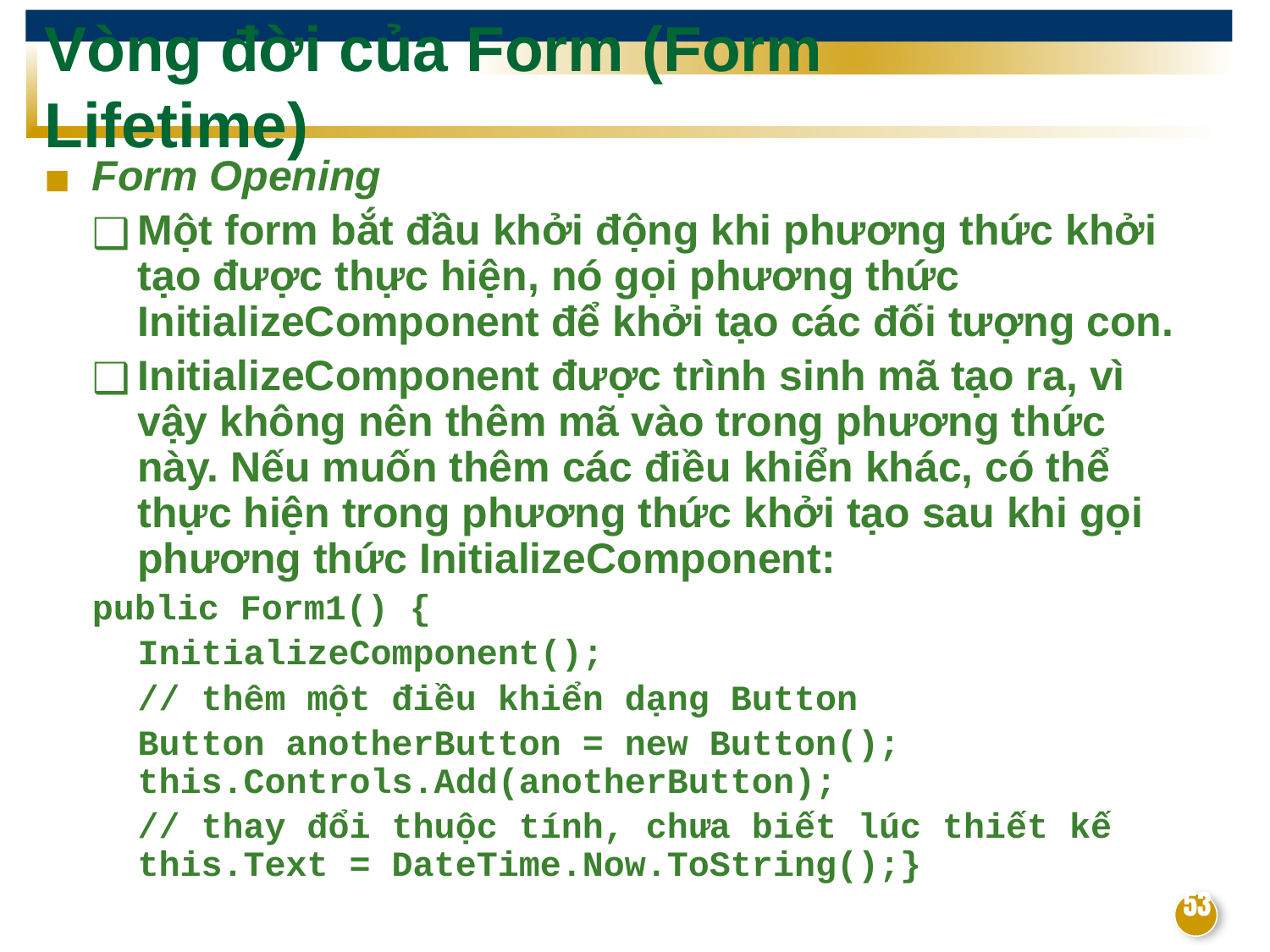

# Vòng đời của Form (Form Lifetime)
Form Opening
Một form bắt đầu khởi động khi phương thức khởi tạo được thực hiện, nó gọi phương thức InitializeComponent để khởi tạo các đối tượng con.
InitializeComponent được trình sinh mã tạo ra, vì vậy không nên thêm mã vào trong phương thức này. Nếu muốn thêm các điều khiển khác, có thể thực hiện trong phương thức khởi tạo sau khi gọi phương thức InitializeComponent:
public Form1() {
	InitializeComponent();
	// thêm một điều khiển dạng Button
	Button anotherButton = new Button();   this.Controls.Add(anotherButton);
	// thay đổi thuộc tính, chưa biết lúc thiết kế   this.Text = DateTime.Now.ToString();}
53